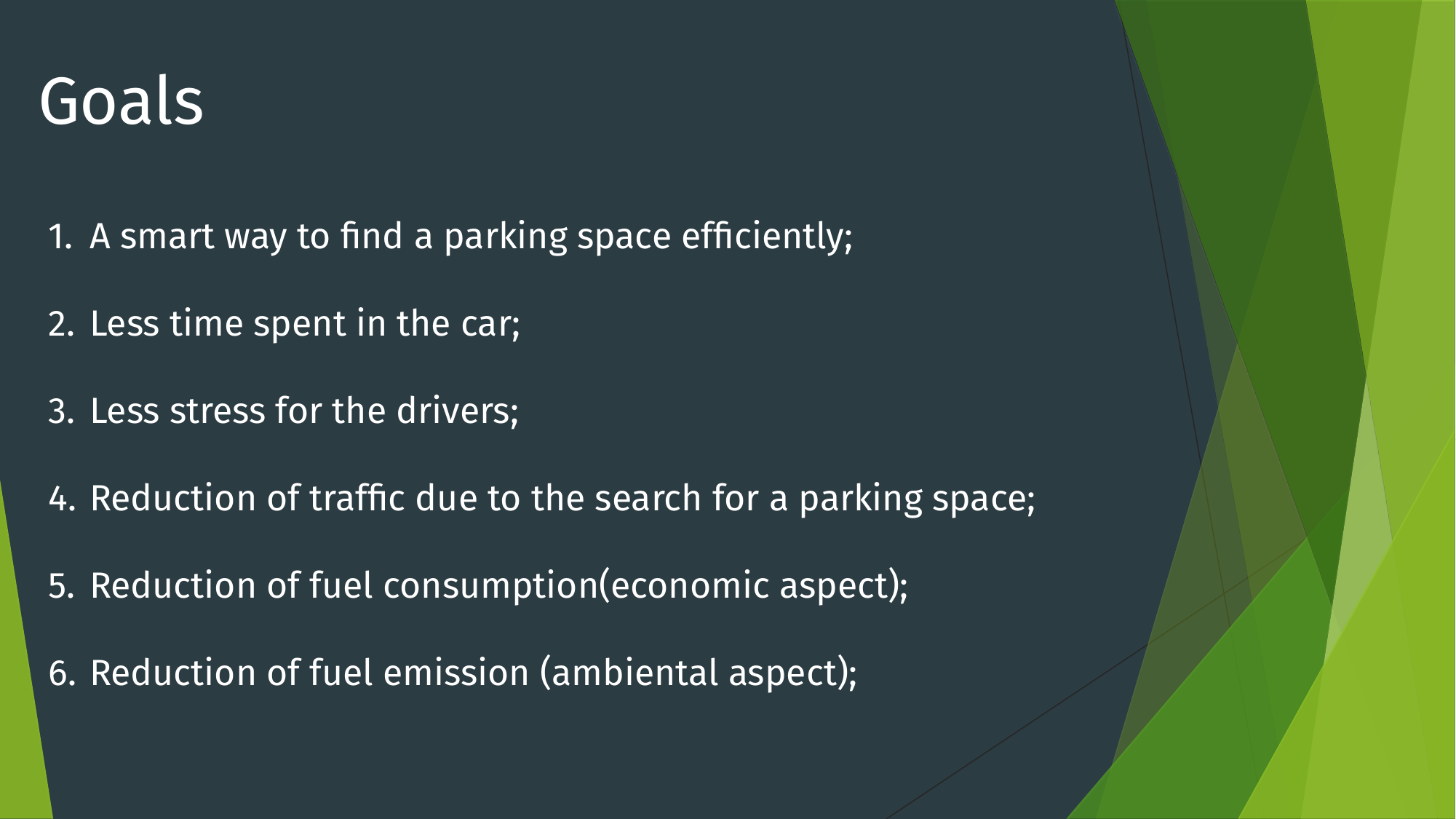

# Goals
A smart way to find a parking space efficiently;

Less time spent in the car;

Less stress for the drivers;

Reduction of traffic due to the search for a parking space;

Reduction of fuel consumption(economic aspect);

Reduction of fuel emission (ambiental aspect);